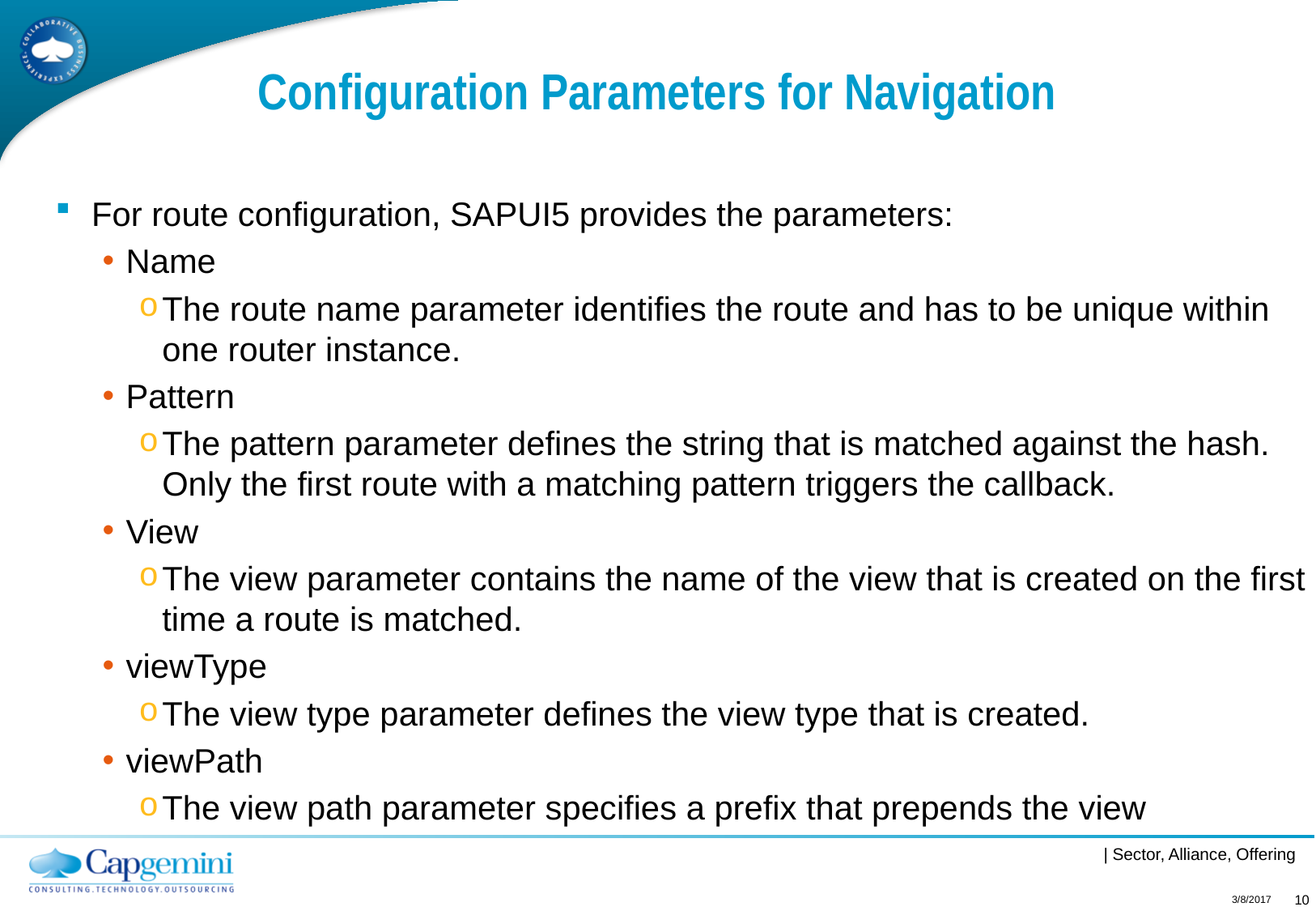

# Configuration Parameters for Navigation
For route configuration, SAPUI5 provides the parameters:
Name
The route name parameter identifies the route and has to be unique within one router instance.
Pattern
The pattern parameter defines the string that is matched against the hash. Only the first route with a matching pattern triggers the callback.
View
The view parameter contains the name of the view that is created on the first time a route is matched.
viewType
The view type parameter defines the view type that is created.
viewPath
The view path parameter specifies a prefix that prepends the view

3/8/2017
10